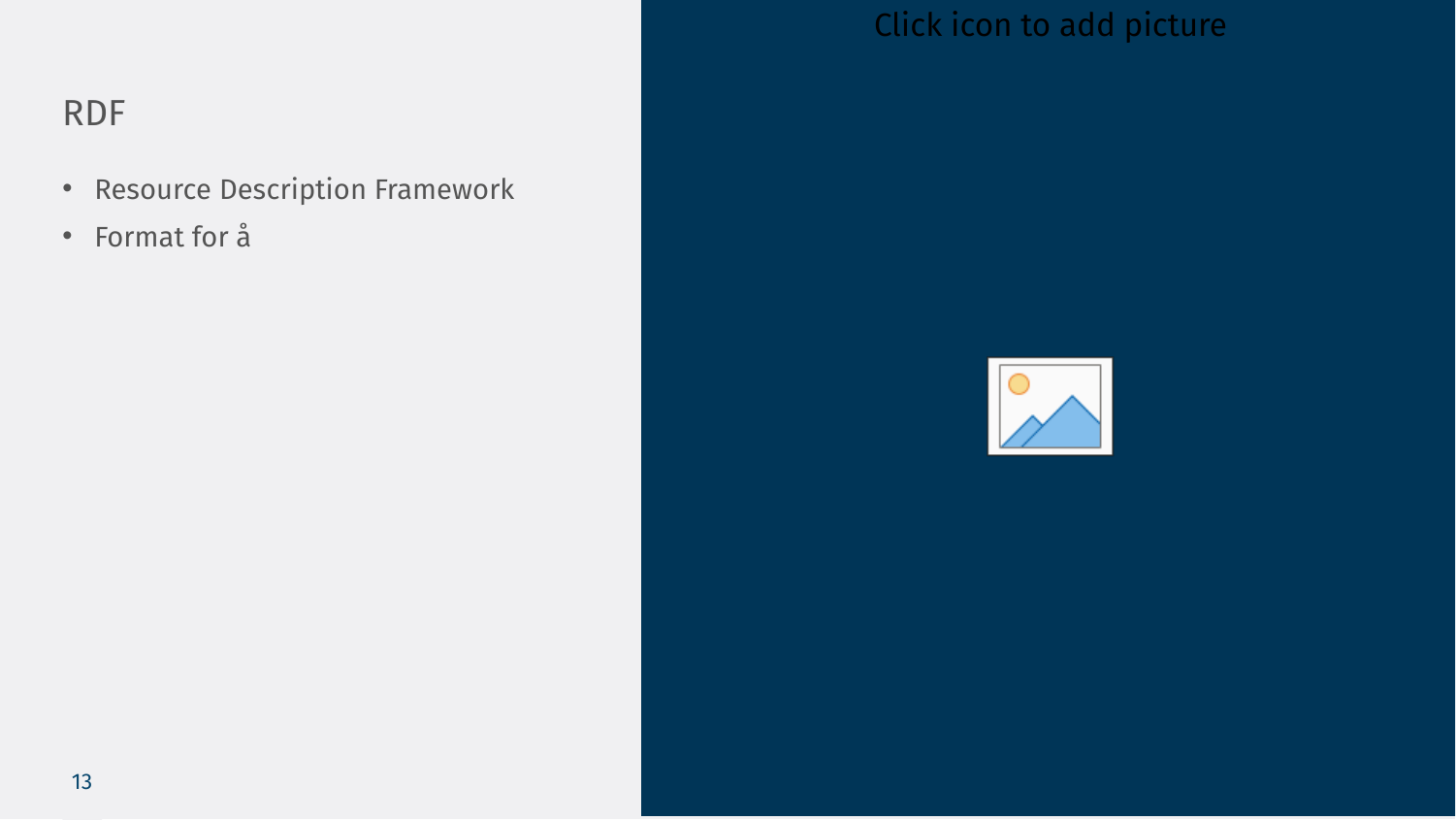

# RDF
Resource Description Framework
Format for å

13